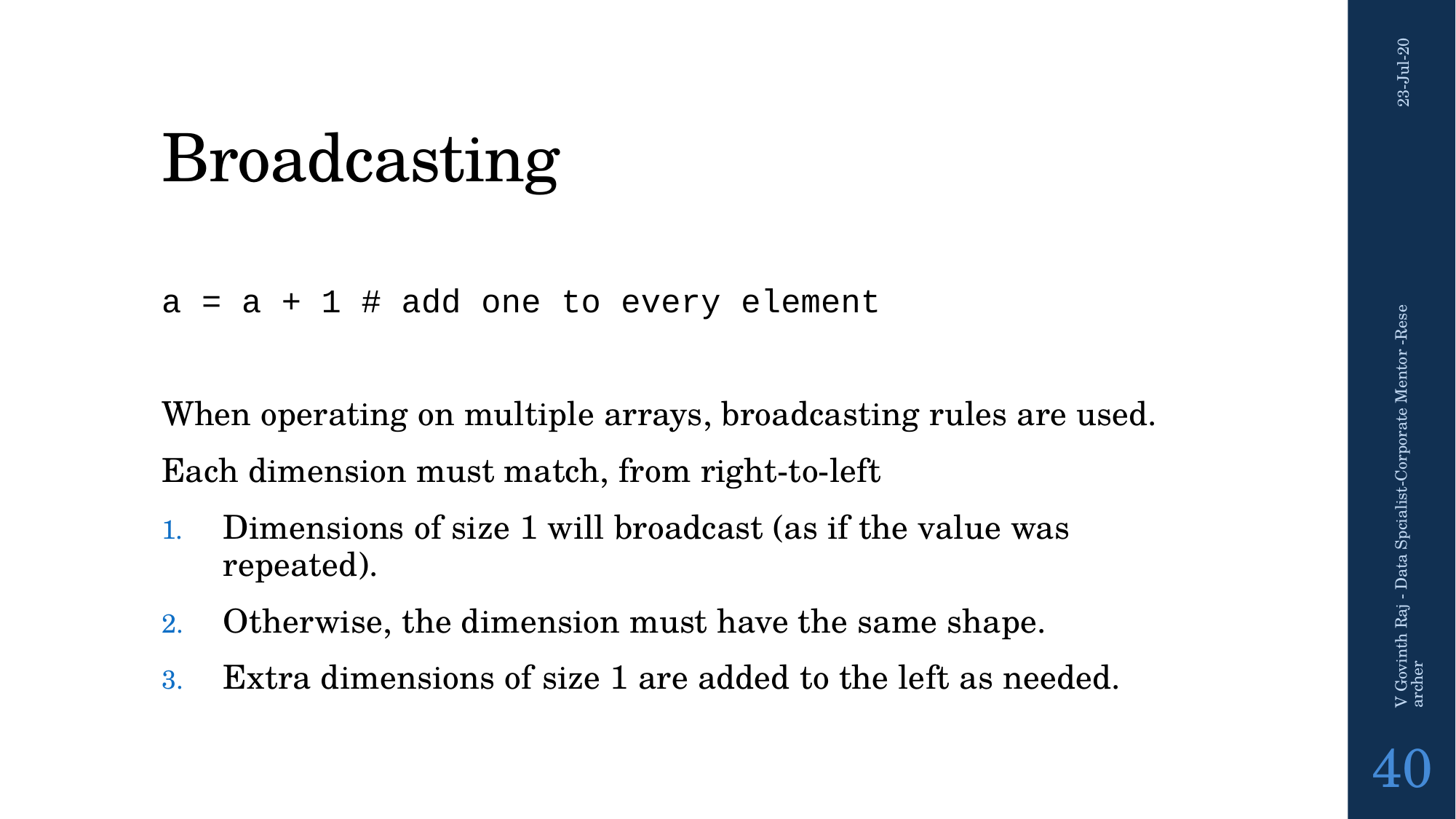

# Broadcasting
23-Jul-20

a = a + 1 # add one to every element

When operating on multiple arrays, broadcasting rules are used.
Each dimension must match, from right-to-left
Dimensions of size 1 will broadcast (as if the value was repeated).
Otherwise, the dimension must have the same shape.
Extra dimensions of size 1 are added to the left as needed.
V Govinth Raj - Data Spcialist-Corporate Mentor -Researcher
40